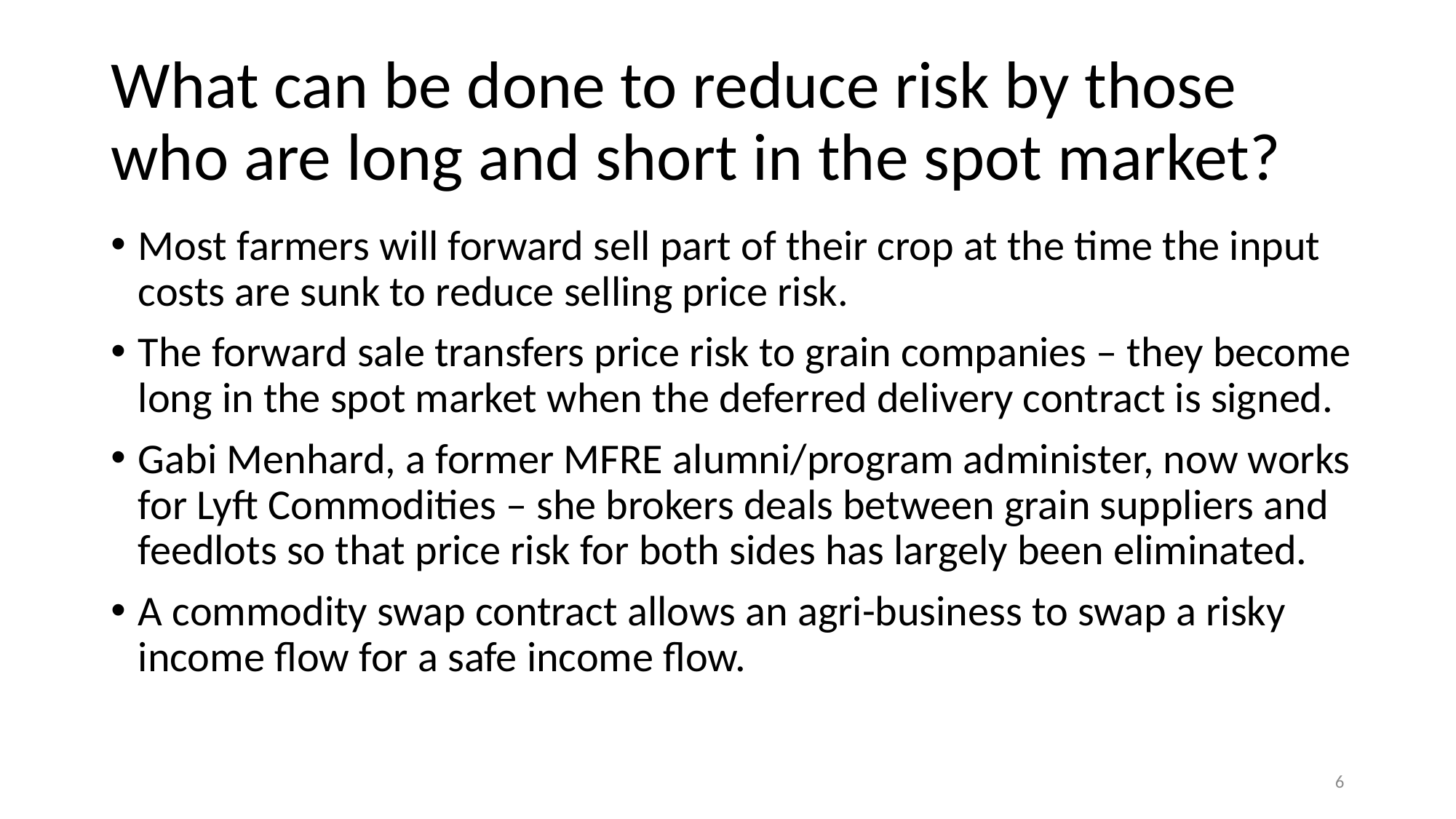

# What can be done to reduce risk by those who are long and short in the spot market?
Most farmers will forward sell part of their crop at the time the input costs are sunk to reduce selling price risk.
The forward sale transfers price risk to grain companies – they become long in the spot market when the deferred delivery contract is signed.
Gabi Menhard, a former MFRE alumni/program administer, now works for Lyft Commodities – she brokers deals between grain suppliers and feedlots so that price risk for both sides has largely been eliminated.
A commodity swap contract allows an agri-business to swap a risky income flow for a safe income flow.
6